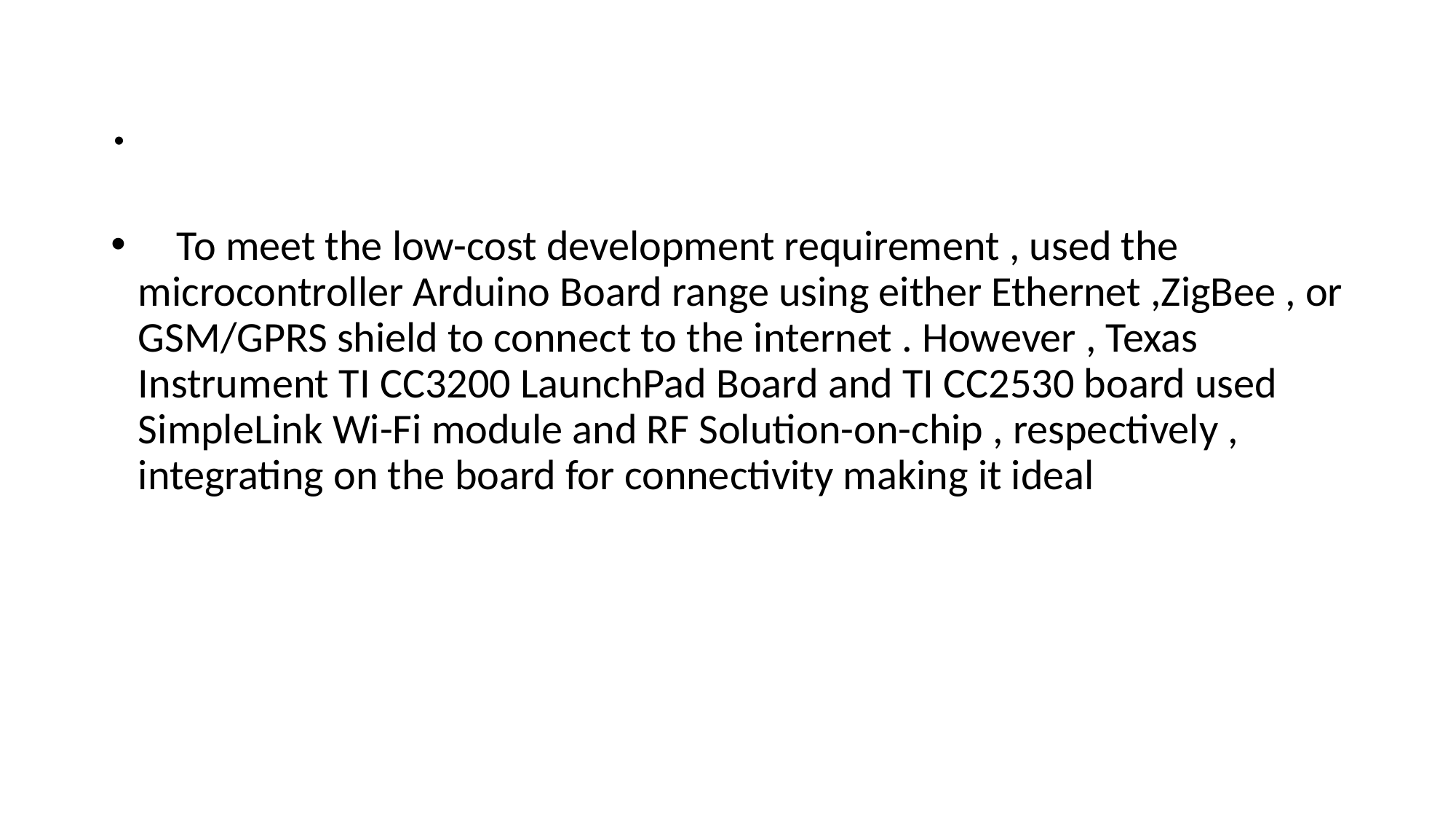

# .
    To meet the low-cost development requirement , used the microcontroller Arduino Board range using either Ethernet ,ZigBee , or GSM/GPRS shield to connect to the internet . However , Texas Instrument TI CC3200 LaunchPad Board and TI CC2530 board used SimpleLink Wi-Fi module and RF Solution-on-chip , respectively , integrating on the board for connectivity making it ideal